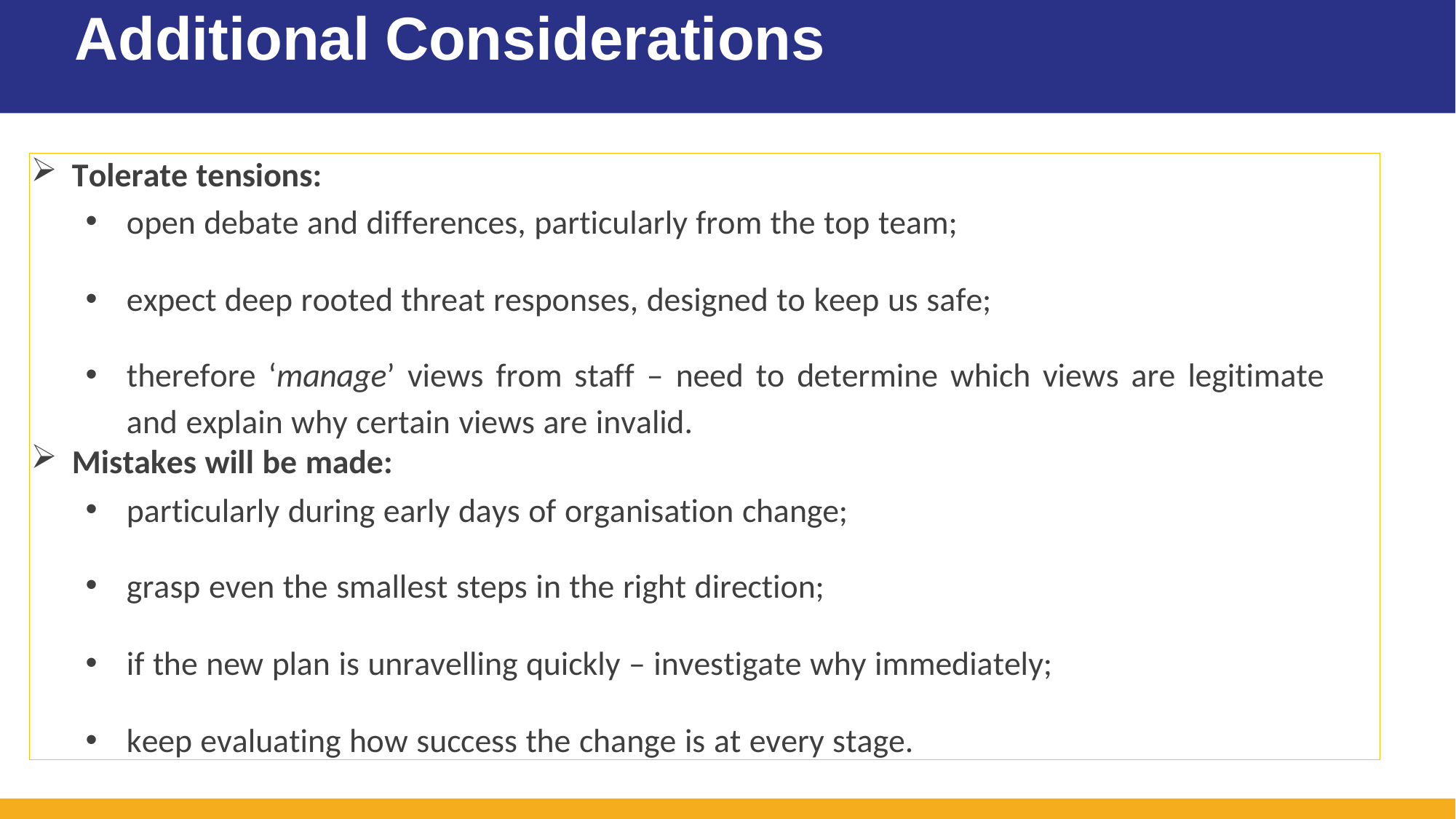

# Additional Considerations
Tolerate tensions:
open debate and differences, particularly from the top team;

expect deep rooted threat responses, designed to keep us safe;
therefore ‘manage’ views from staff – need to determine which views are legitimate and explain why certain views are invalid.
Mistakes will be made:
particularly during early days of organisation change;

grasp even the smallest steps in the right direction;

if the new plan is unravelling quickly – investigate why immediately;

keep evaluating how success the change is at every stage.